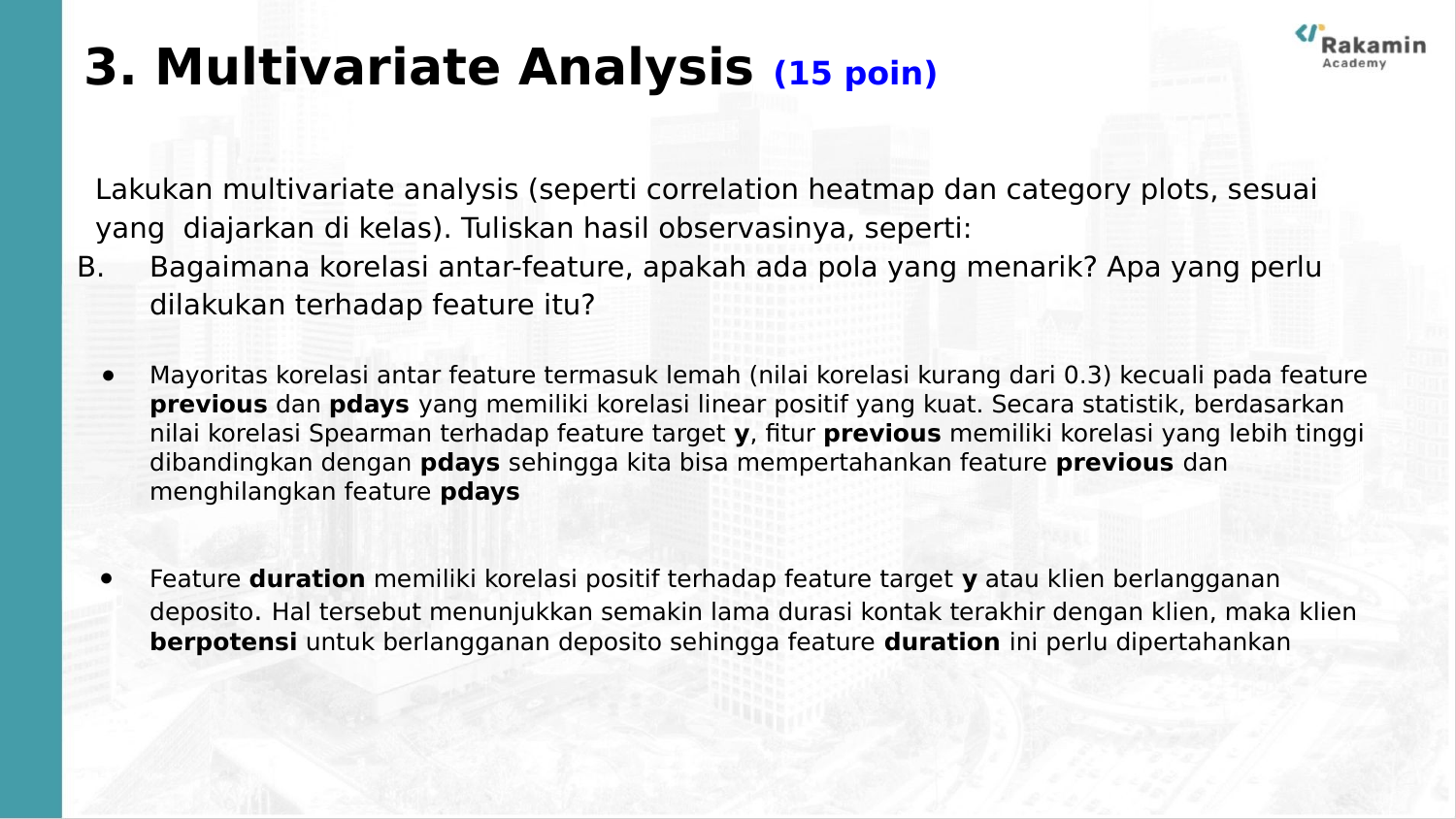

# 3. Multivariate Analysis (15 poin)
Lakukan multivariate analysis (seperti correlation heatmap dan category plots, sesuai yang  diajarkan di kelas). Tuliskan hasil observasinya, seperti:
B. 	Bagaimana korelasi antar-feature, apakah ada pola yang menarik? Apa yang perlu dilakukan terhadap feature itu?

Mayoritas korelasi antar feature termasuk lemah (nilai korelasi kurang dari 0.3) kecuali pada feature previous dan pdays yang memiliki korelasi linear positif yang kuat. Secara statistik, berdasarkan nilai korelasi Spearman terhadap feature target y, fitur previous memiliki korelasi yang lebih tinggi dibandingkan dengan pdays sehingga kita bisa mempertahankan feature previous dan menghilangkan feature pdays

Feature duration memiliki korelasi positif terhadap feature target y atau klien berlangganan deposito. Hal tersebut menunjukkan semakin lama durasi kontak terakhir dengan klien, maka klien berpotensi untuk berlangganan deposito sehingga feature duration ini perlu dipertahankan